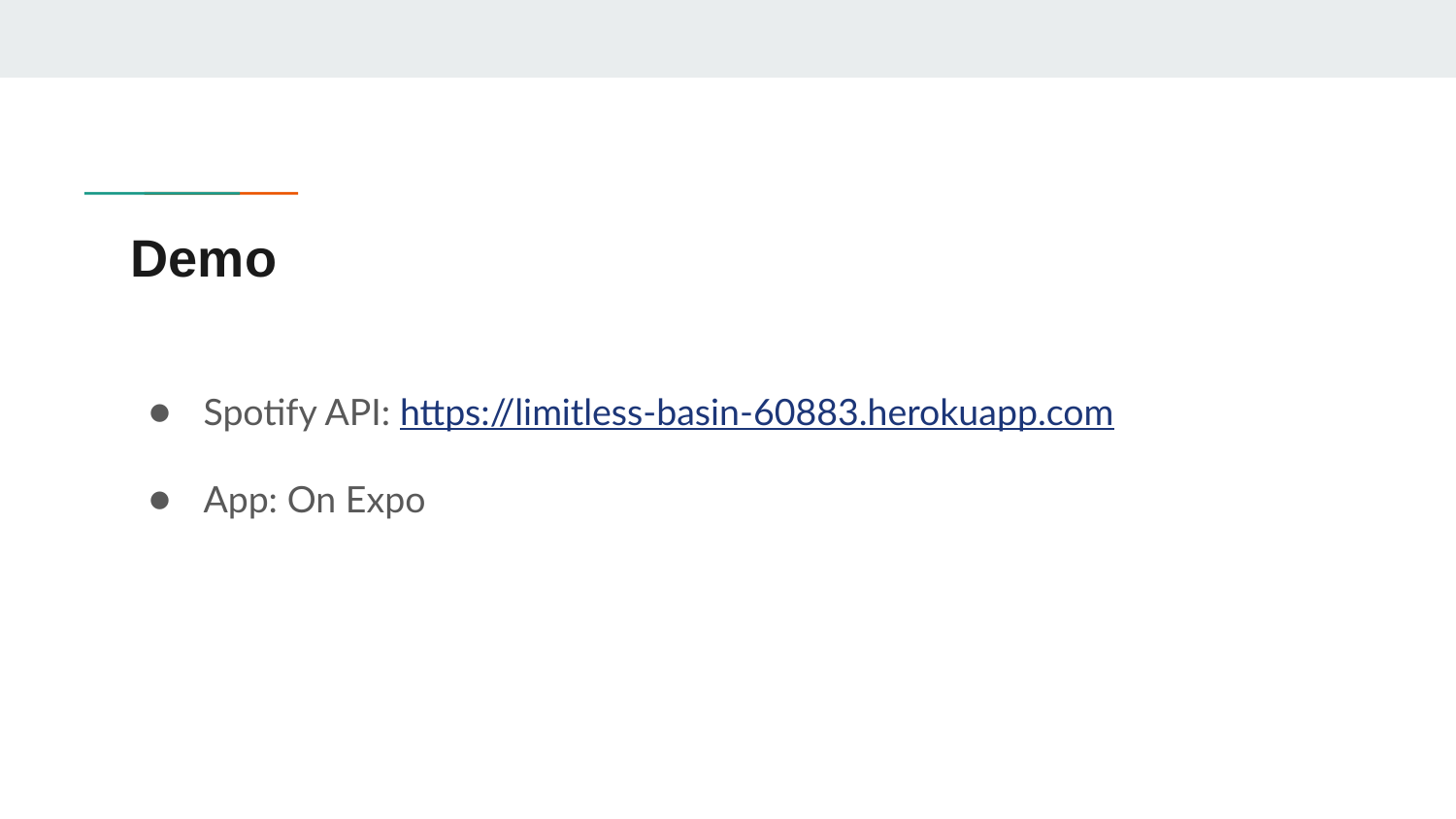

# Demo
Spotify API: https://limitless-basin-60883.herokuapp.com
App: On Expo